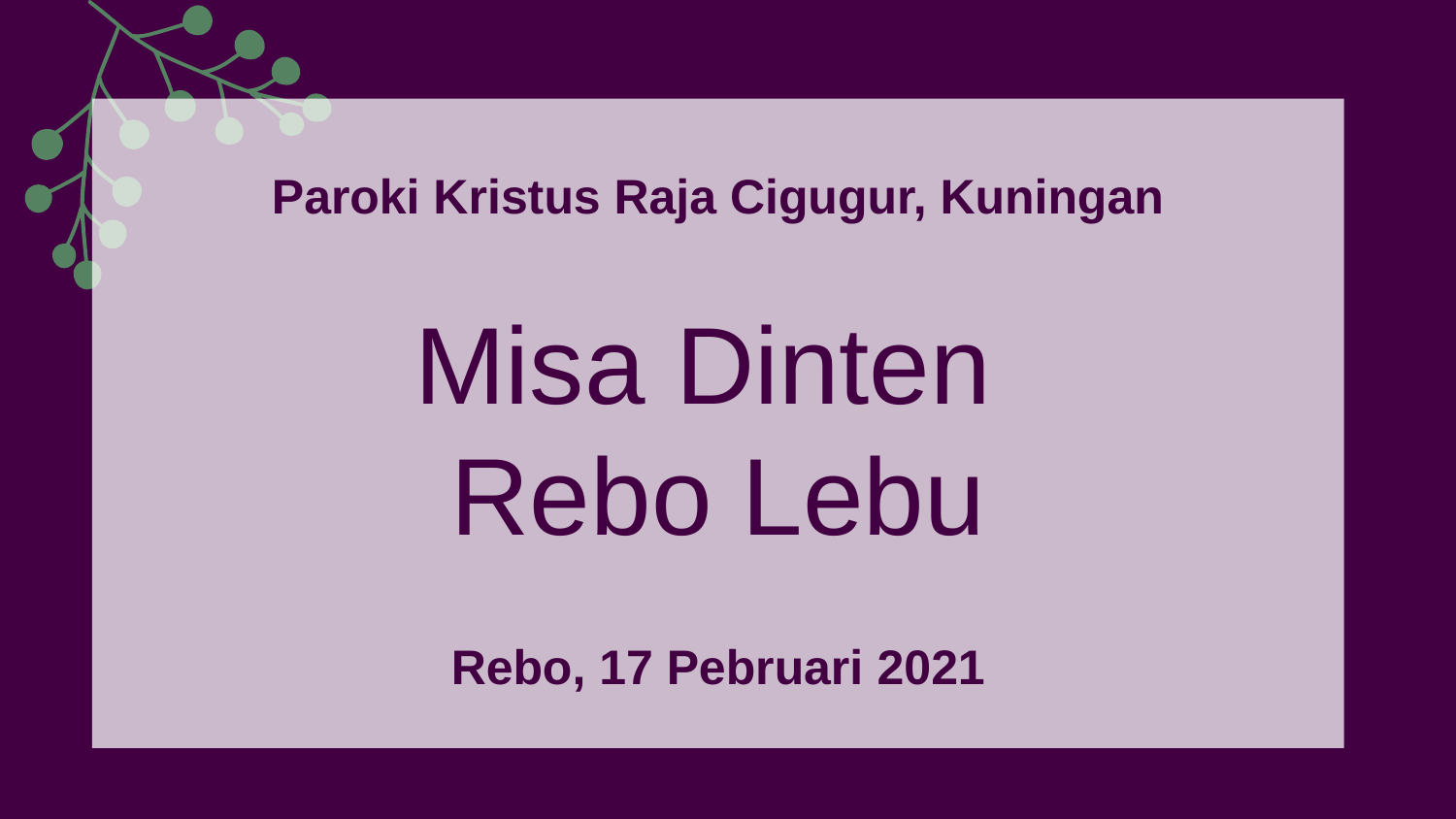

Paroki Kristus Raja Cigugur, Kuningan
# Misa Dinten Rebo Lebu
Rebo, 17 Pebruari 2021